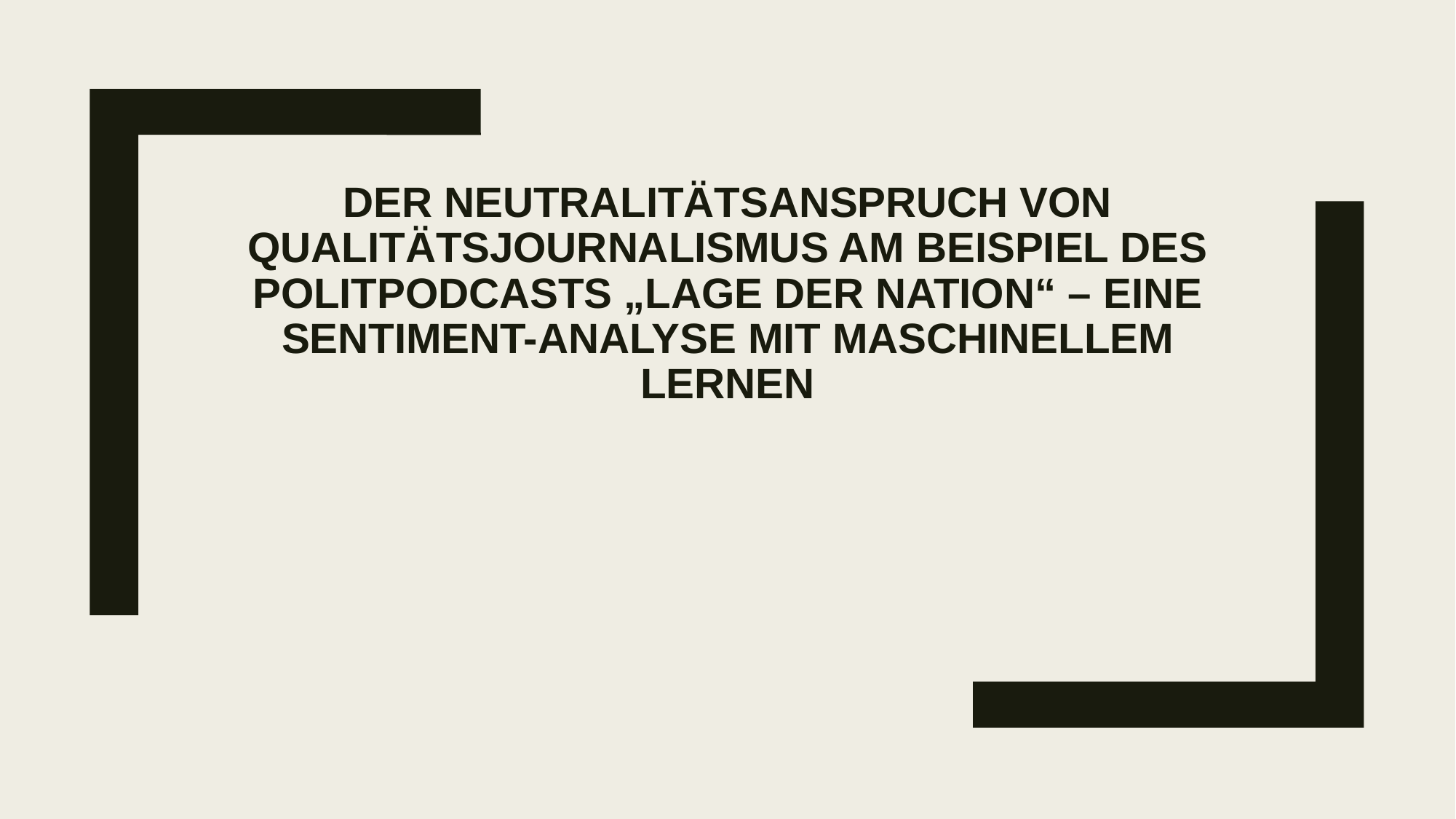

# Der Neutralitätsanspruch von Qualitätsjournalismus am BeIspiel des Politpodcasts „Lage der Nation“ – Eine Sentiment-Analyse mit maschinellem Lernen